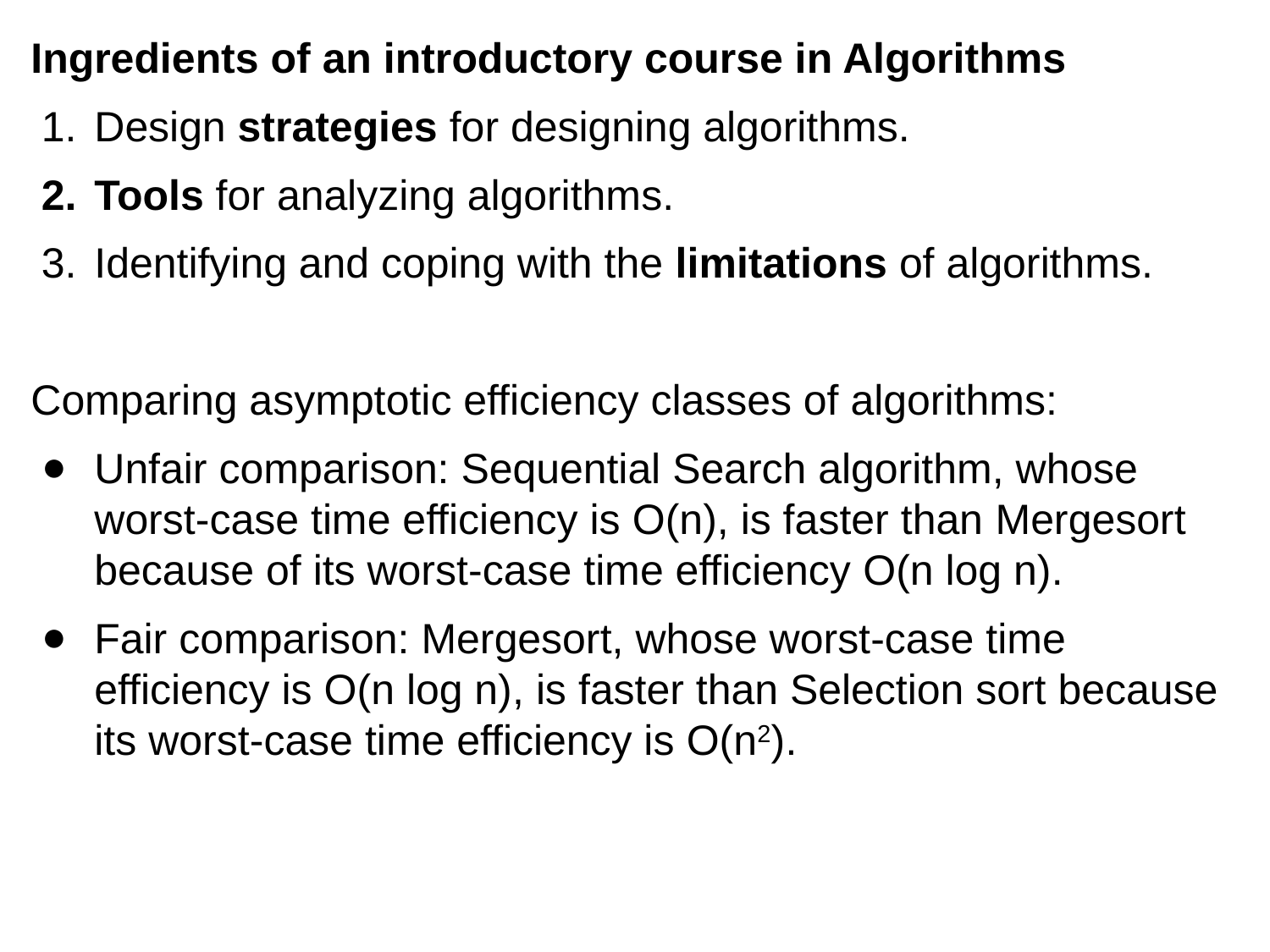

Ingredients of an introductory course in Algorithms
Design strategies for designing algorithms.
Tools for analyzing algorithms.
Identifying and coping with the limitations of algorithms.

Comparing asymptotic efficiency classes of algorithms:
Unfair comparison: Sequential Search algorithm, whose worst-case time efficiency is O(n), is faster than Mergesort because of its worst-case time efficiency O(n log n).
Fair comparison: Mergesort, whose worst-case time efficiency is O(n log n), is faster than Selection sort because its worst-case time efficiency is O(n2).